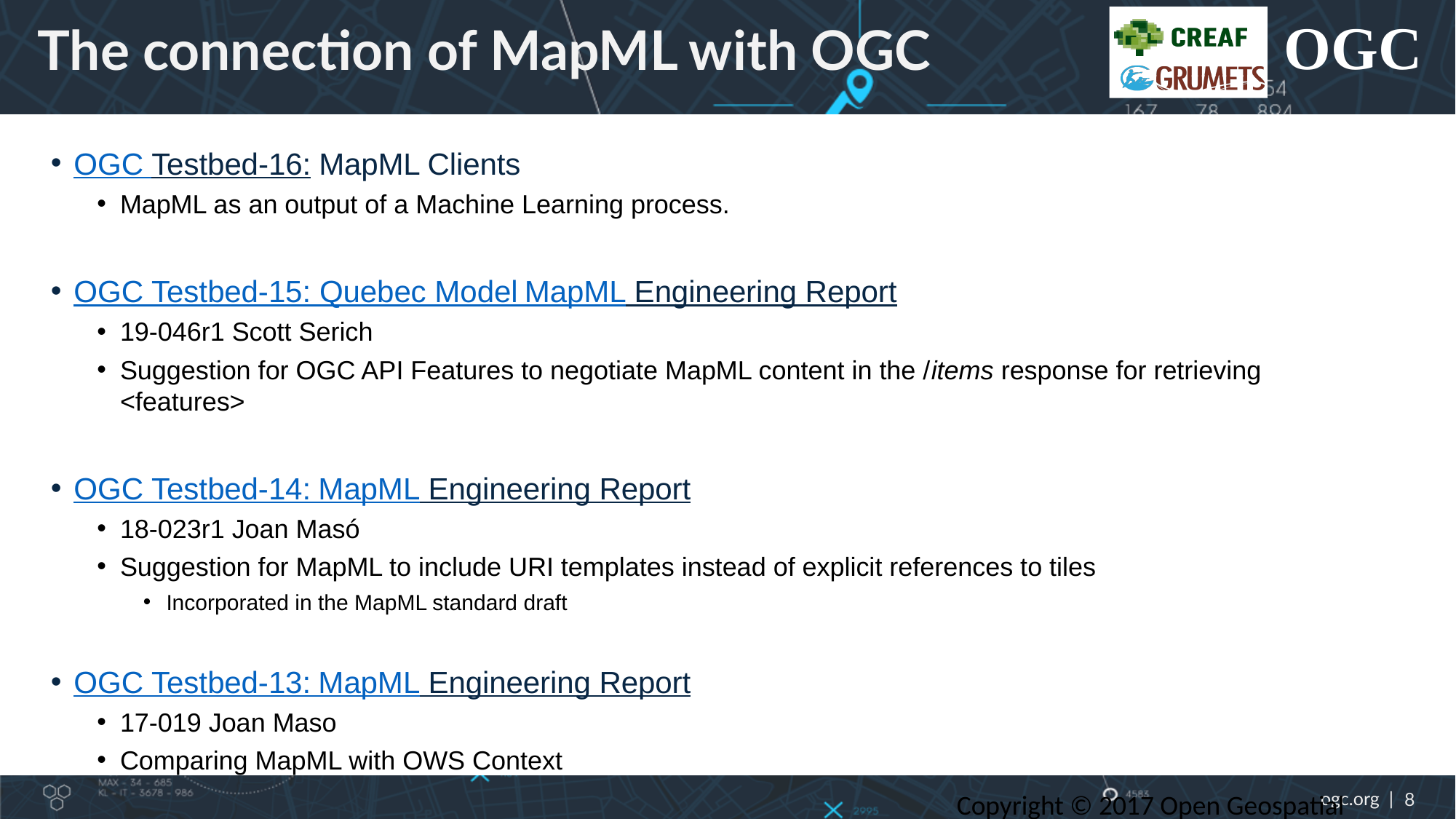

# The connection of MapML with OGC
OGC Testbed-16: MapML Clients
MapML as an output of a Machine Learning process.

OGC Testbed-15: Quebec Model MapML Engineering Report
19-046r1 Scott Serich
Suggestion for OGC API Features to negotiate MapML content in the /items response for retrieving <features>

OGC Testbed-14: MapML Engineering Report
18-023r1 Joan Masó
Suggestion for MapML to include URI templates instead of explicit references to tiles
Incorporated in the MapML standard draft

OGC Testbed-13: MapML Engineering Report
17-019 Joan Maso
Comparing MapML with OWS Context

8
Copyright © 2017 Open Geospatial Consortium